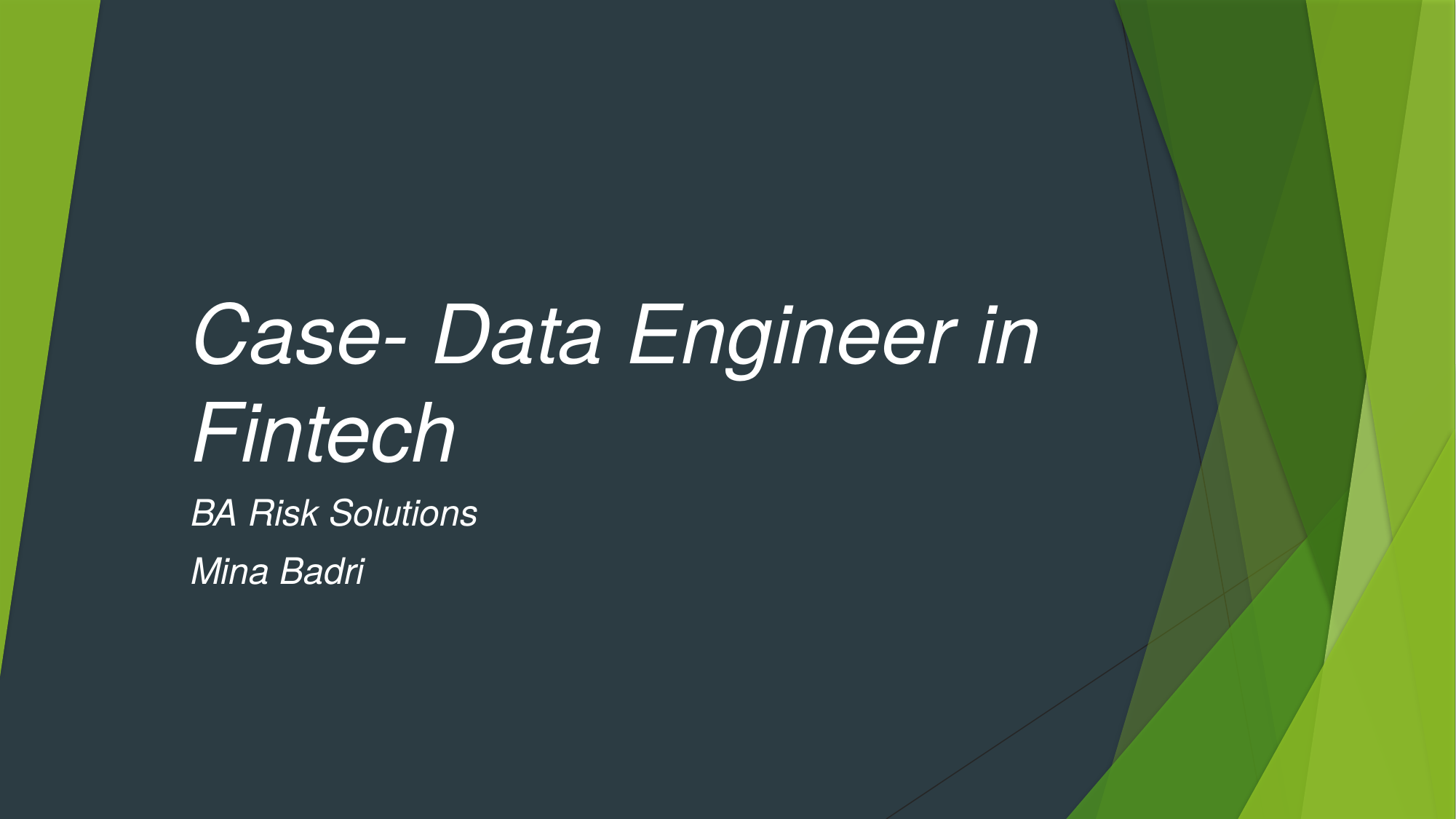

# Case- Data Engineer in Fintech
BA Risk Solutions
Mina Badri